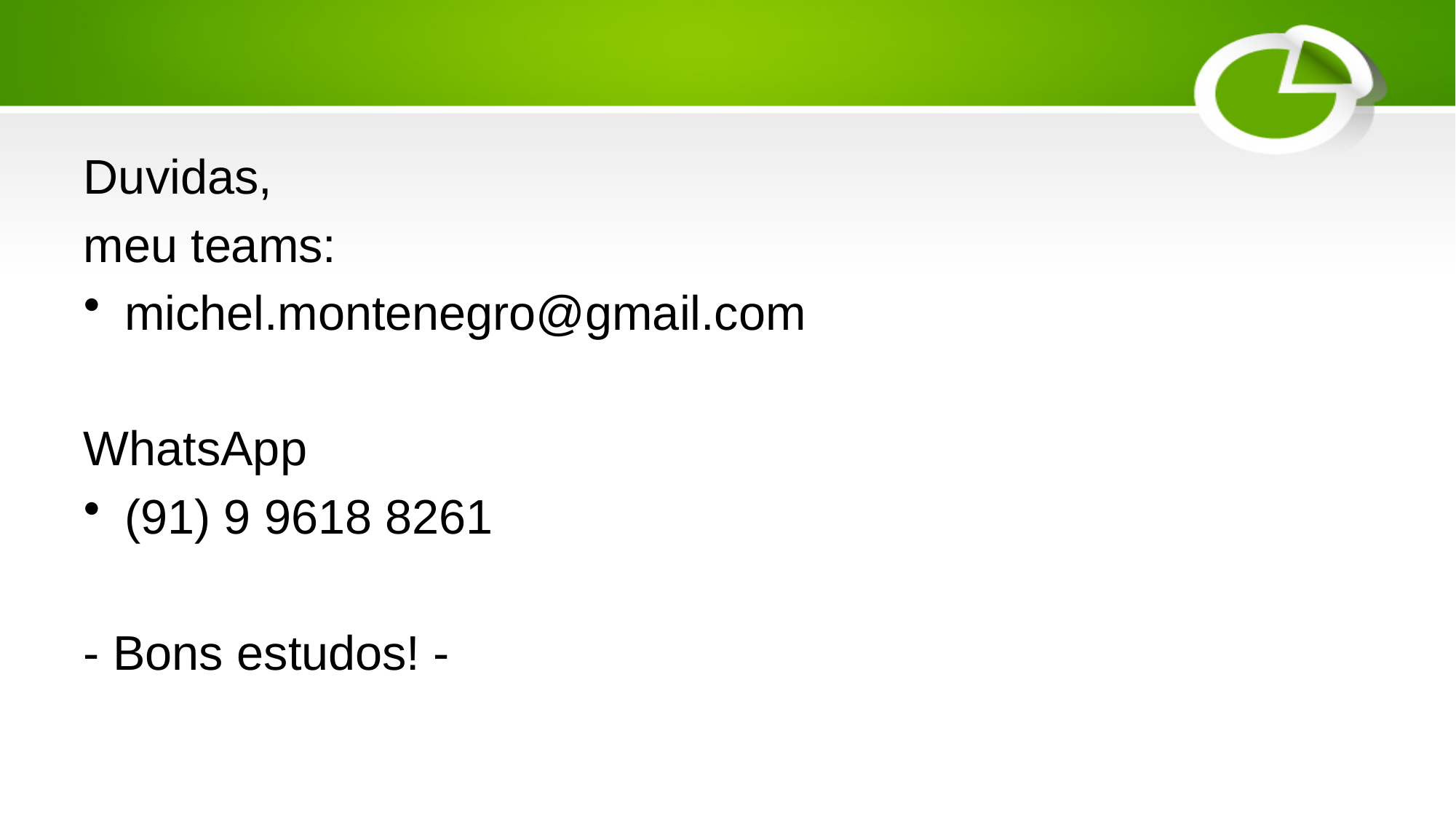

#
Duvidas,
meu teams:
michel.montenegro@gmail.com

WhatsApp
(91) 9 9618 8261

- Bons estudos! -